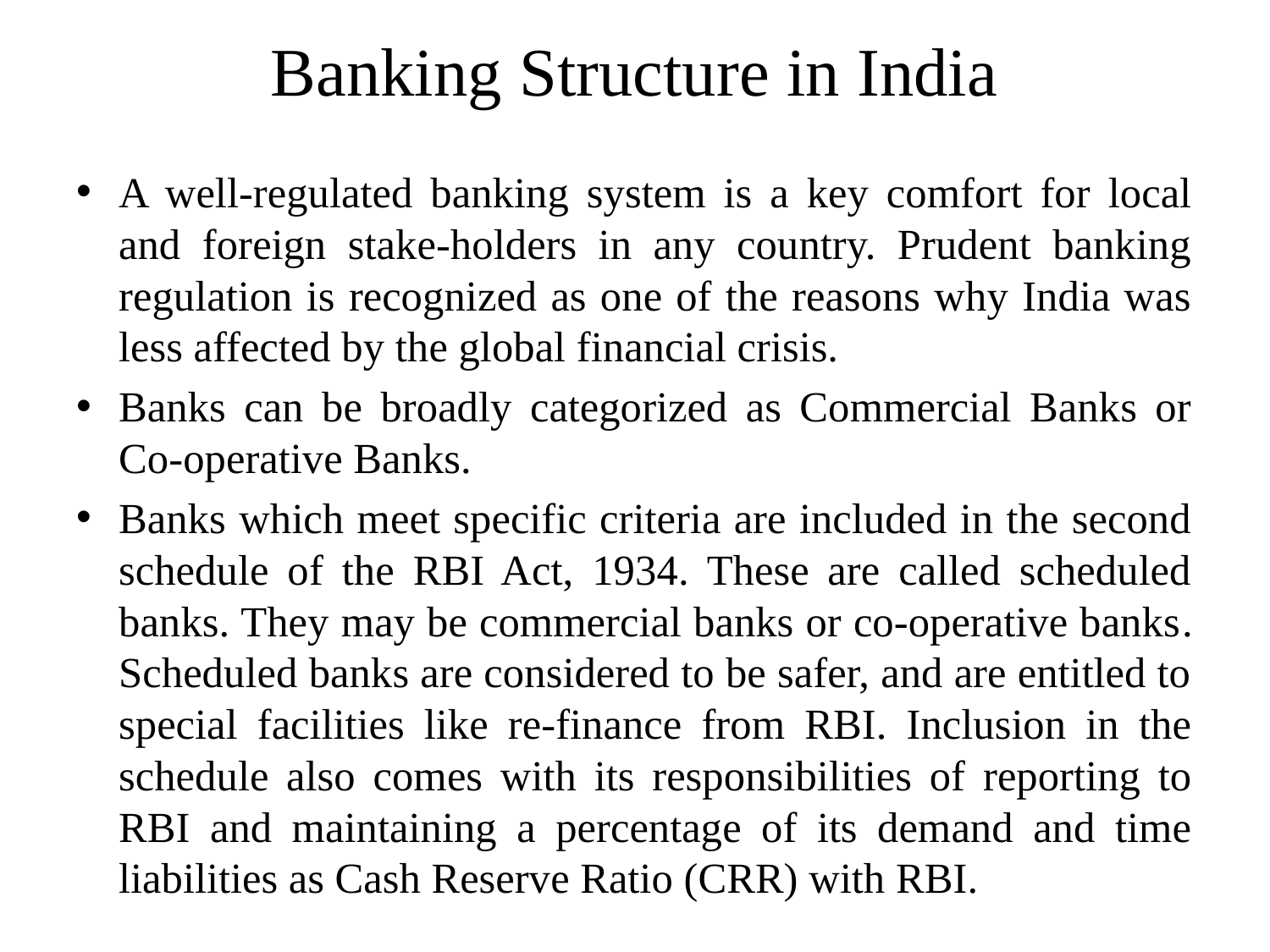

# Banking Structure in India
A well-regulated banking system is a key comfort for local and foreign stake-holders in any country. Prudent banking regulation is recognized as one of the reasons why India was less affected by the global financial crisis.
Banks can be broadly categorized as Commercial Banks or Co-operative Banks.
Banks which meet specific criteria are included in the second schedule of the RBI Act, 1934. These are called scheduled banks. They may be commercial banks or co-operative banks. Scheduled banks are considered to be safer, and are entitled to special facilities like re-finance from RBI. Inclusion in the schedule also comes with its responsibilities of reporting to RBI and maintaining a percentage of its demand and time liabilities as Cash Reserve Ratio (CRR) with RBI.